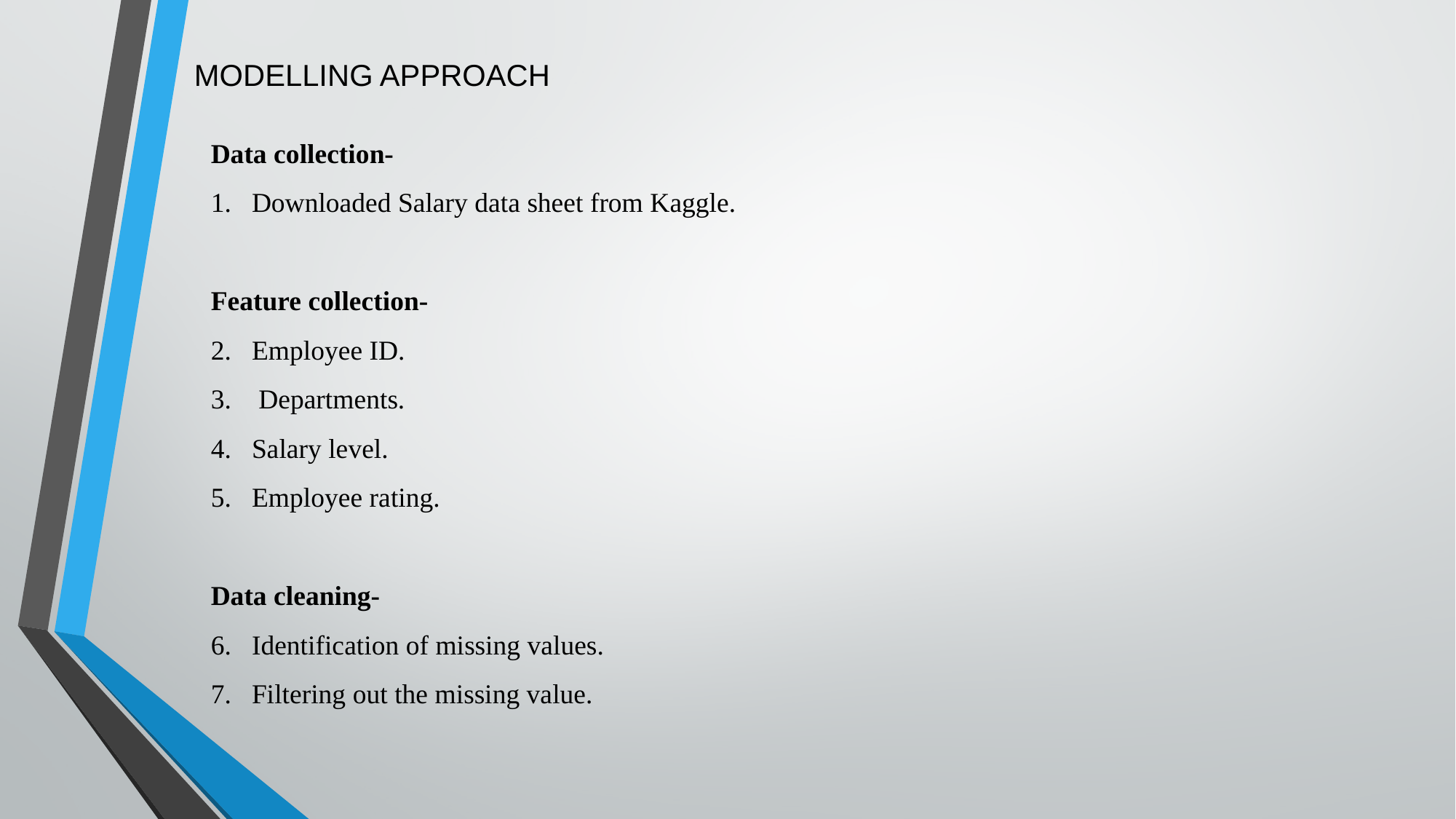

MODELLING APPROACH
Data collection-
Downloaded Salary data sheet from Kaggle.

Feature collection-
Employee ID.
 Departments.
Salary level.
Employee rating.

Data cleaning-
Identification of missing values.
Filtering out the missing value.